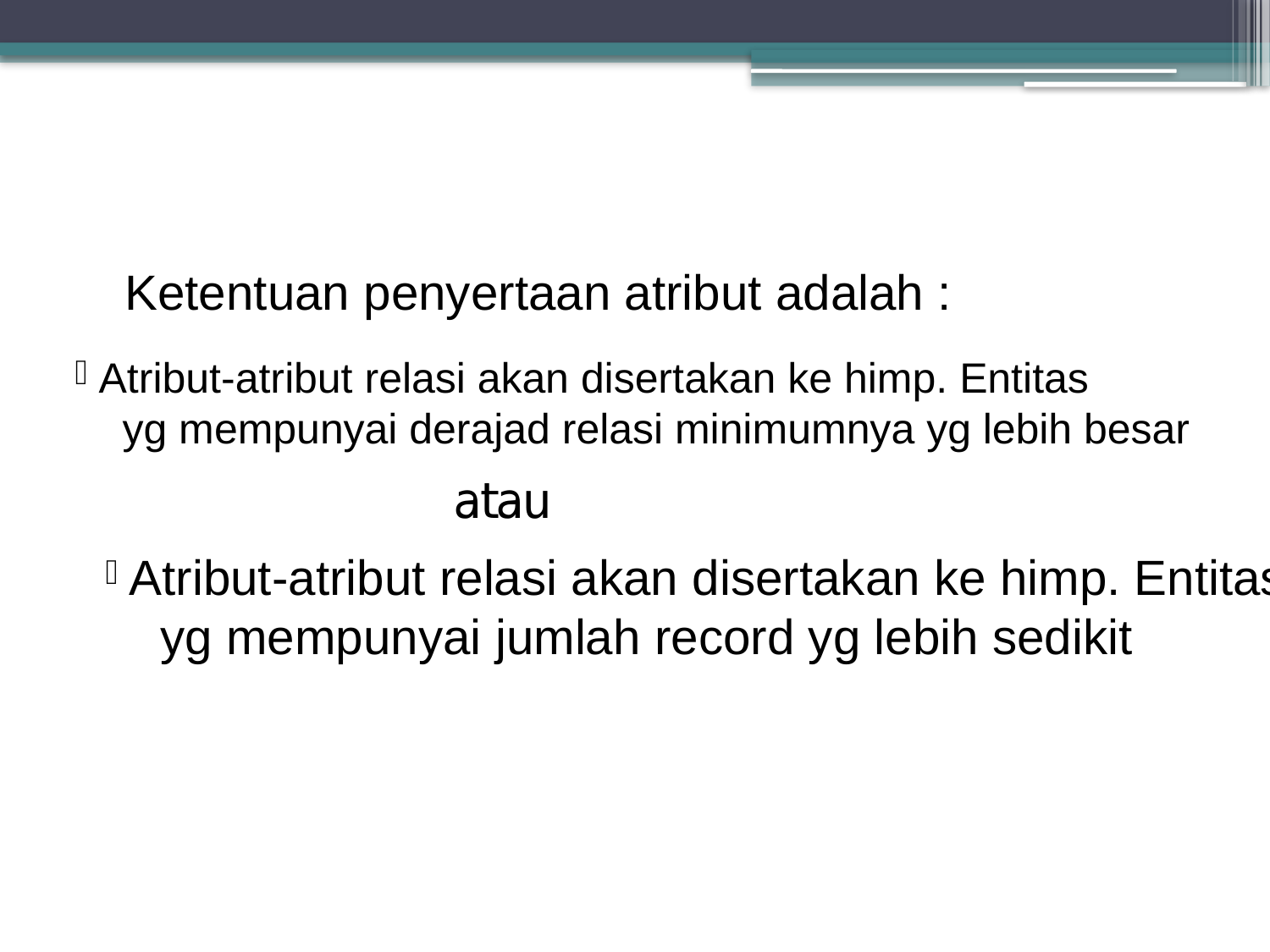

Ketentuan penyertaan atribut adalah :
 Atribut-atribut relasi akan disertakan ke himp. Entitas
    yg mempunyai derajad relasi minimumnya yg lebih besar
atau
 Atribut-atribut relasi akan disertakan ke himp. Entitas
    yg mempunyai jumlah record yg lebih sedikit